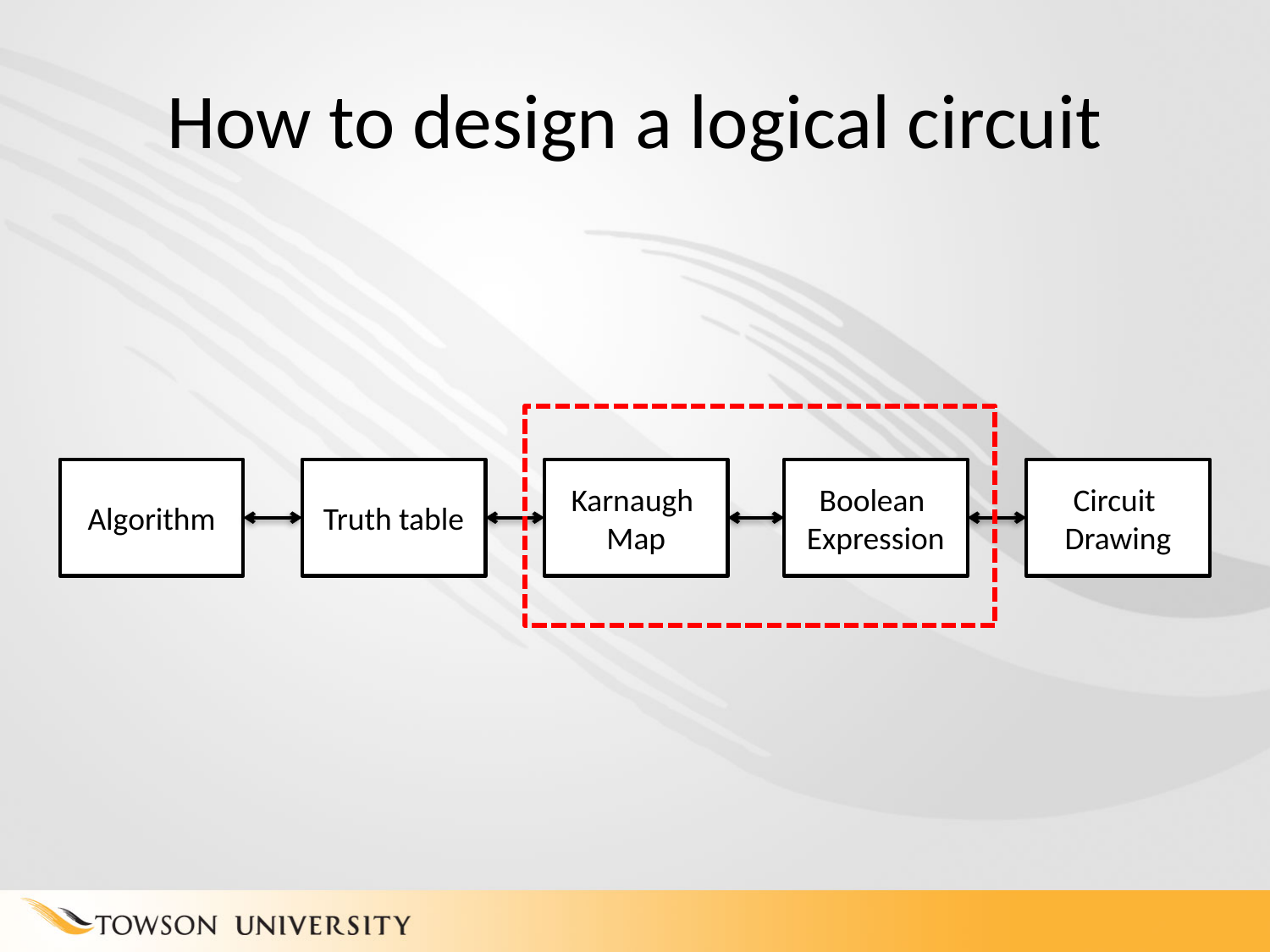

# How to design a logical circuit

Algorithm
Truth table
Karnaugh
Map
Boolean
Expression
Circuit
Drawing